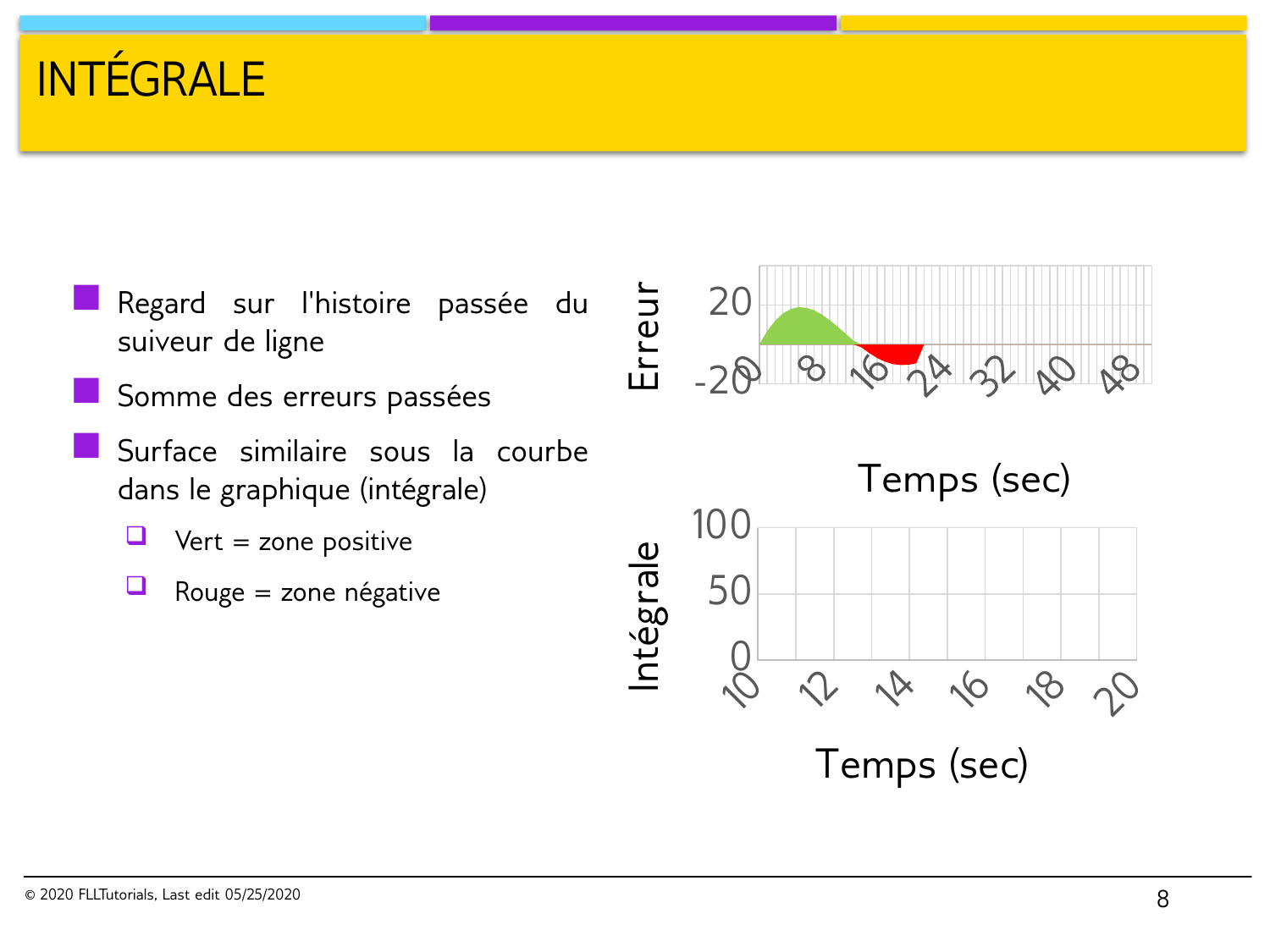

# Intégrale

[unsupported chart]

Regard sur l'histoire passée du suiveur de ligne
Somme des erreurs passées
Surface similaire sous la courbe dans le graphique (intégrale)
Vert = zone positive
Rouge = zone négative

### Chart

| Category | Light Intensity |  |
|---|---|---|
8
© 2020 FLLTutorials, Last edit 05/25/2020